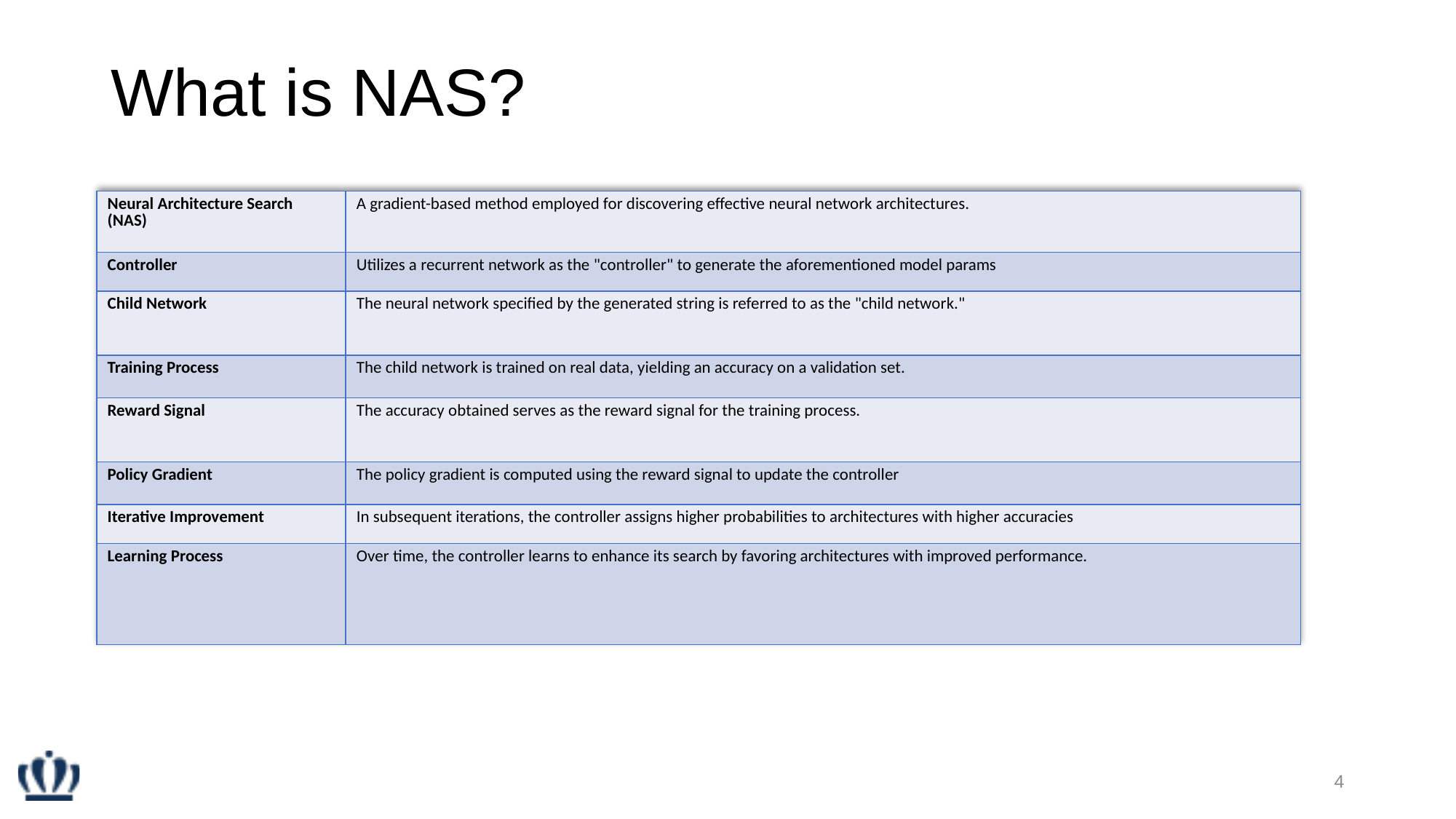

# What is NAS?
| Neural Architecture Search (NAS) | A gradient-based method employed for discovering effective neural network architectures. |
| --- | --- |
| Controller | Utilizes a recurrent network as the "controller" to generate the aforementioned model params |
| Child Network | The neural network specified by the generated string is referred to as the "child network." |
| Training Process | The child network is trained on real data, yielding an accuracy on a validation set. |
| Reward Signal | The accuracy obtained serves as the reward signal for the training process. |
| Policy Gradient | The policy gradient is computed using the reward signal to update the controller |
| Iterative Improvement | In subsequent iterations, the controller assigns higher probabilities to architectures with higher accuracies |
| Learning Process | Over time, the controller learns to enhance its search by favoring architectures with improved performance. |
4